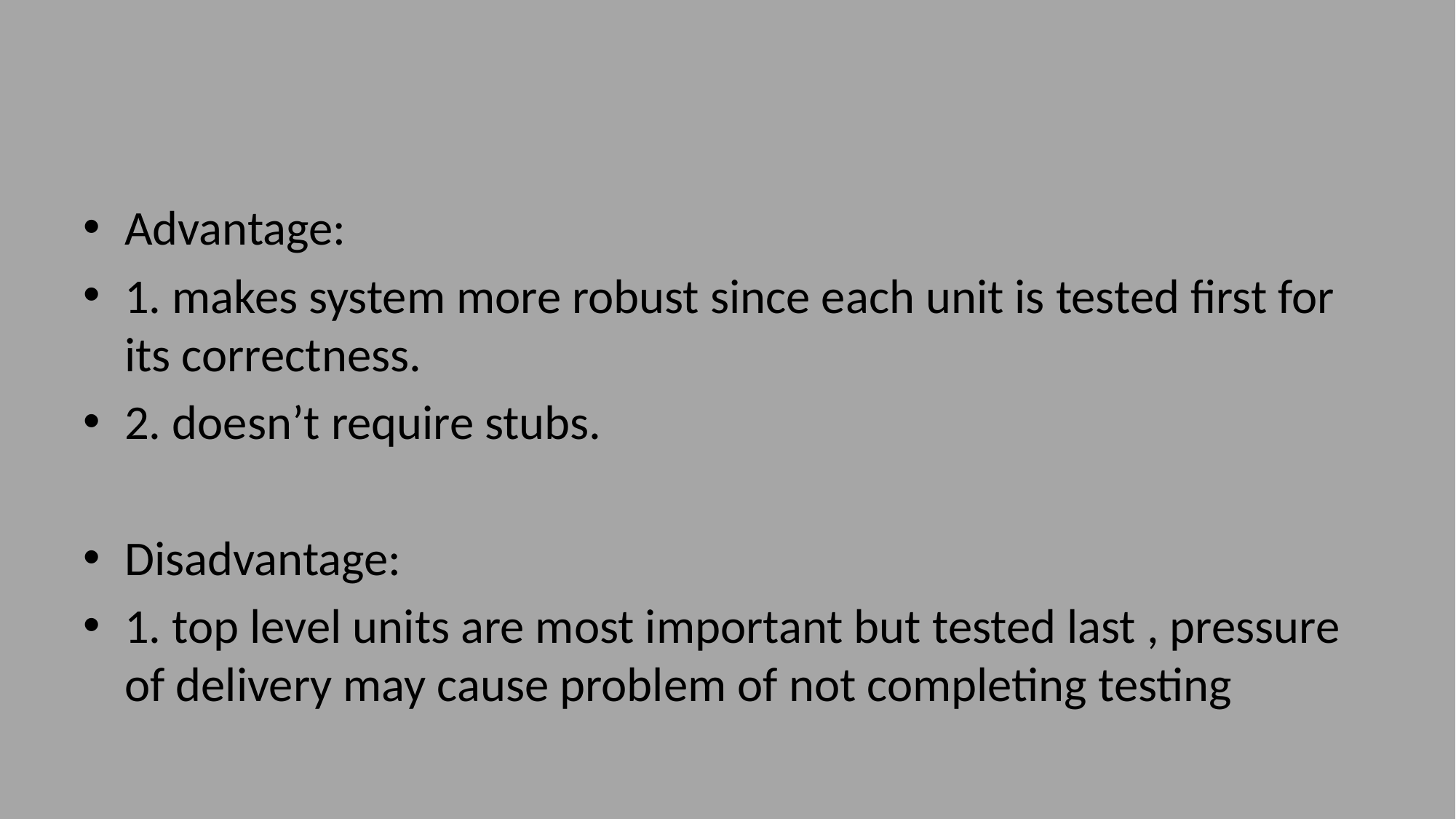

#
Advantage:
1. makes system more robust since each unit is tested first for its correctness.
2. doesn’t require stubs.

Disadvantage:
1. top level units are most important but tested last , pressure of delivery may cause problem of not completing testing